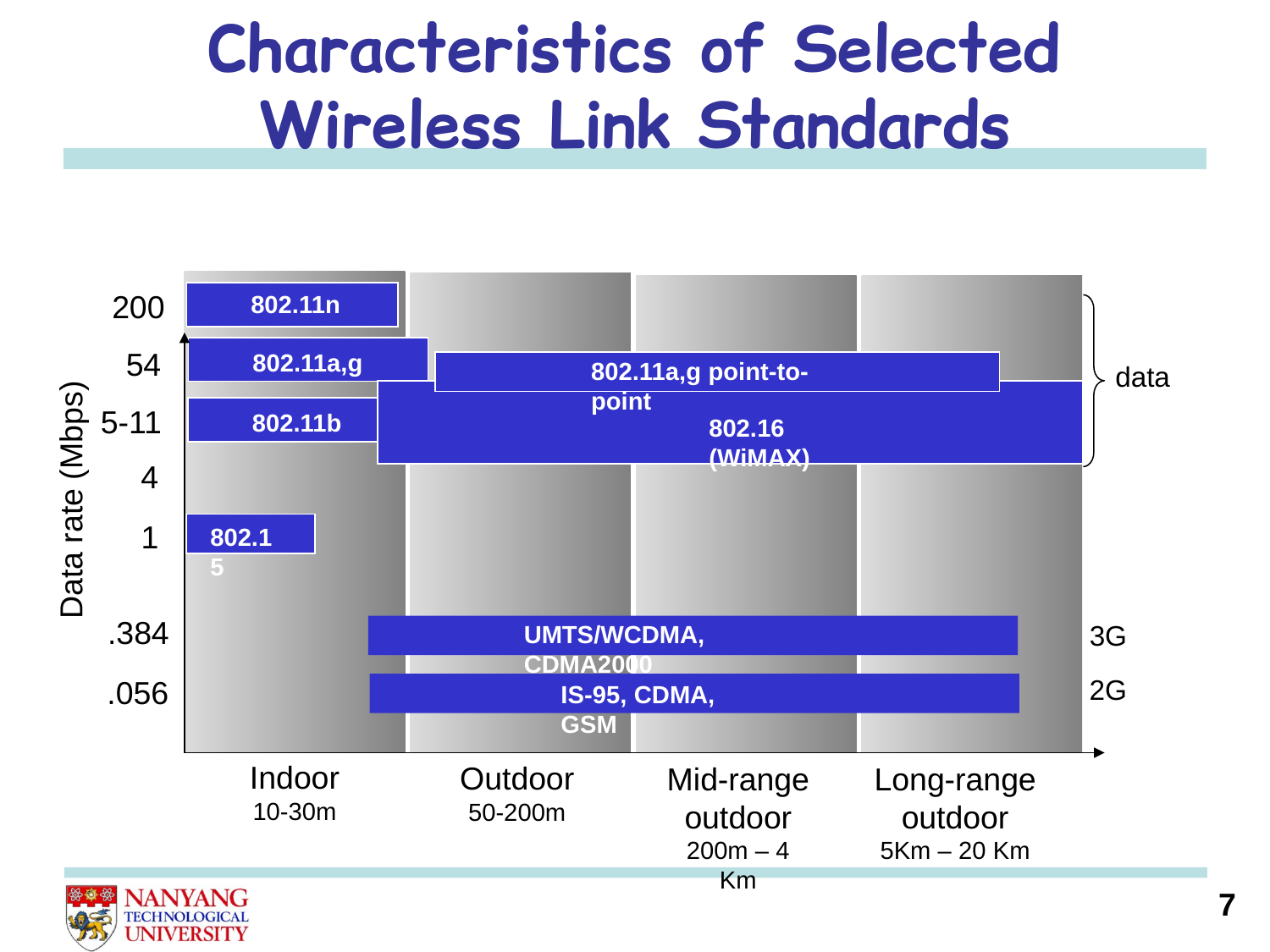

# Characteristics of Selected Wireless Link Standards

200

802.11n

54
802.11a,g
802.11a,g point-to-point

data

5-11

802.11b
802.16 (WiMAX)
4
Data rate (Mbps)
1

802.15
.384
3G
UMTS/WCDMA, CDMA2000

2G
.056
IS-95, CDMA, GSM

Indoor
10-30m
Outdoor
50-200m
Mid-range
outdoor
200m – 4 Km
Long-range
outdoor
5Km – 20 Km
7